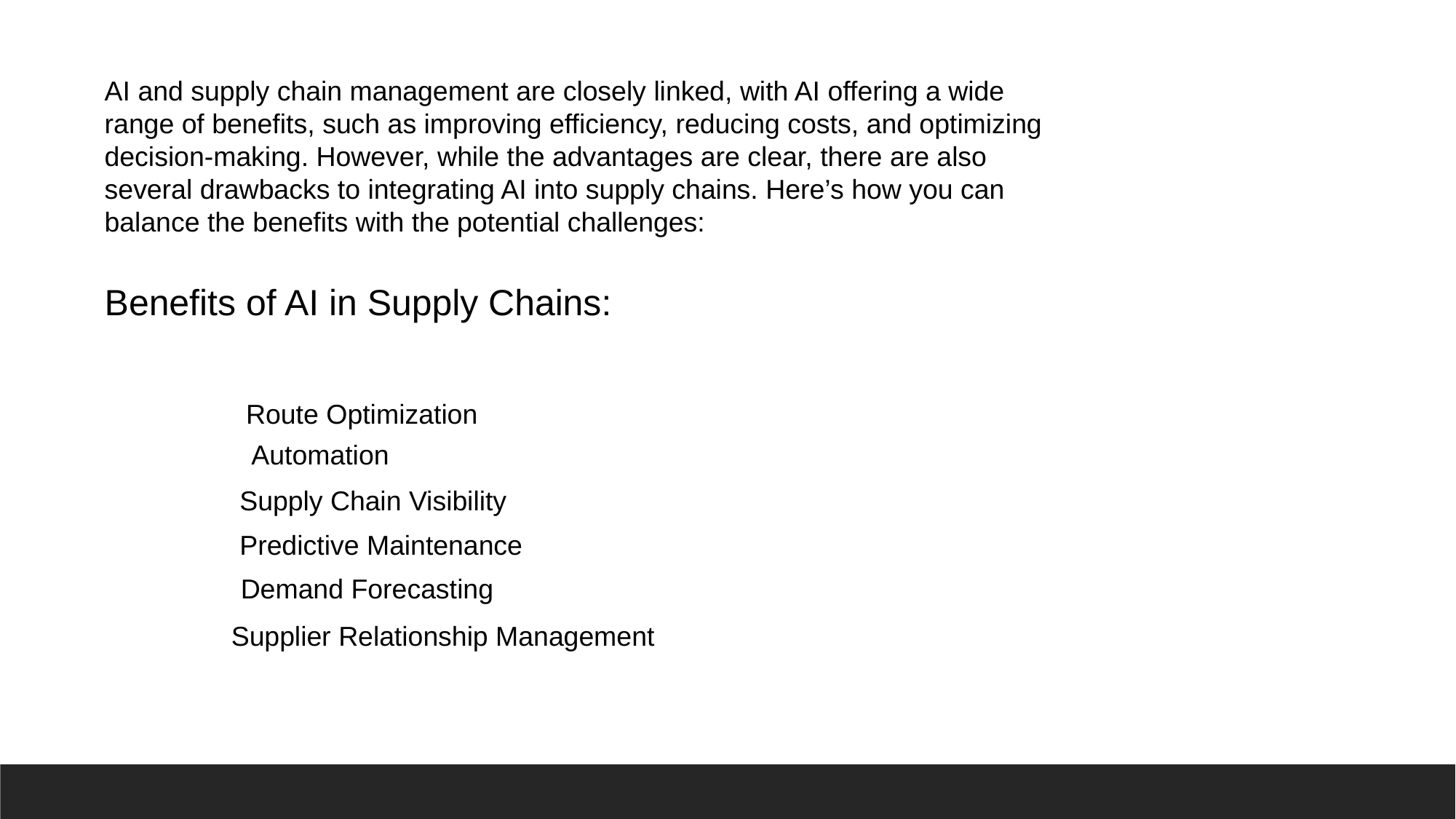

AI and supply chain management are closely linked, with AI offering a wide range of benefits, such as improving efficiency, reducing costs, and optimizing decision-making. However, while the advantages are clear, there are also several drawbacks to integrating AI into supply chains. Here’s how you can balance the benefits with the potential challenges:
Benefits of AI in Supply Chains:
Route Optimization
Automation
Supply Chain Visibility
Predictive Maintenance
Demand Forecasting
Supplier Relationship Management